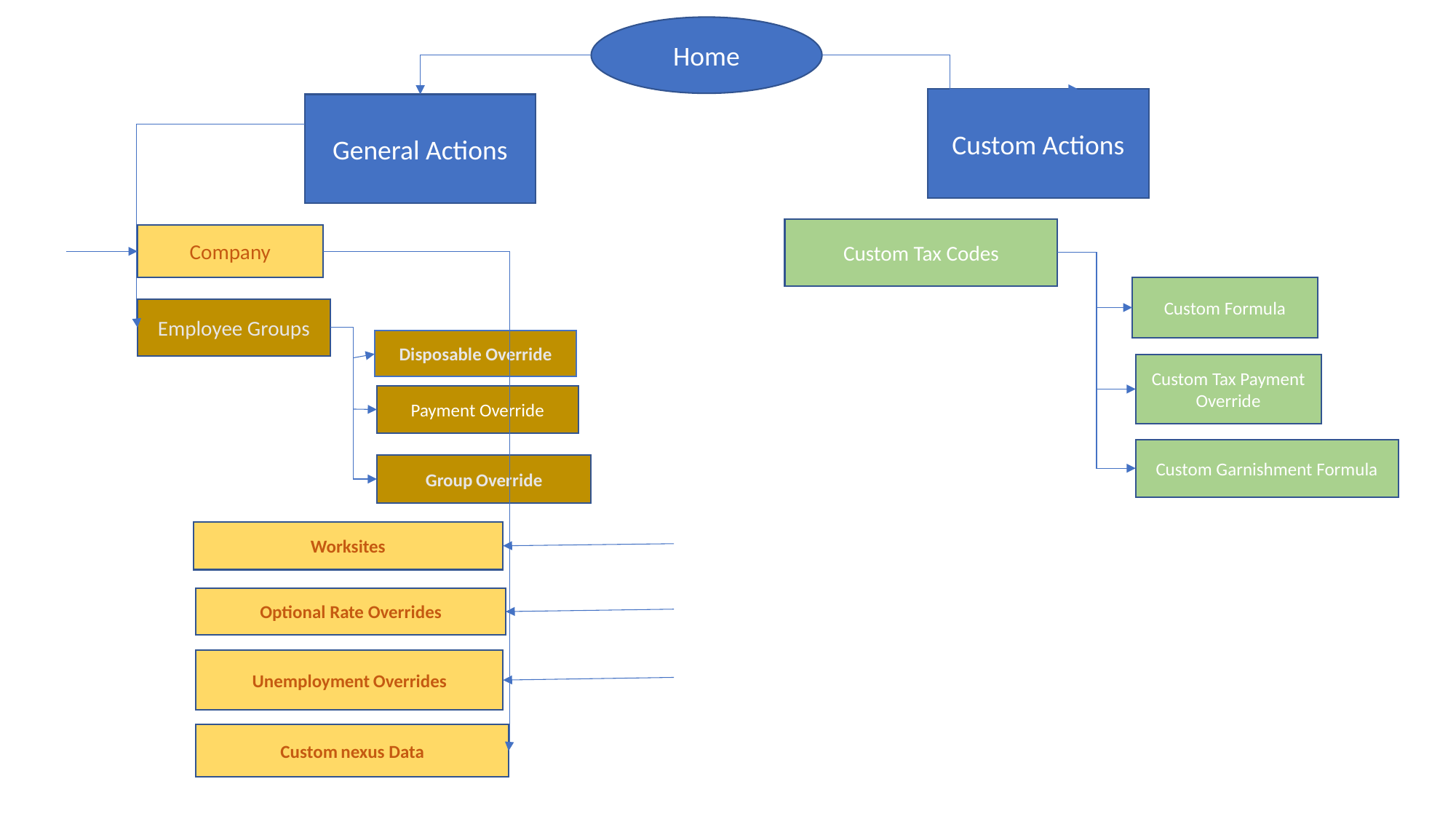

Home
Custom Actions
General Actions
Custom Tax Codes
Company
Custom Formula
Employee Groups
Disposable Override
Custom Tax Payment Override
Payment Override
Custom Garnishment Formula
Group Override
Worksites
Optional Rate Overrides
Unemployment Overrides
Custom nexus Data